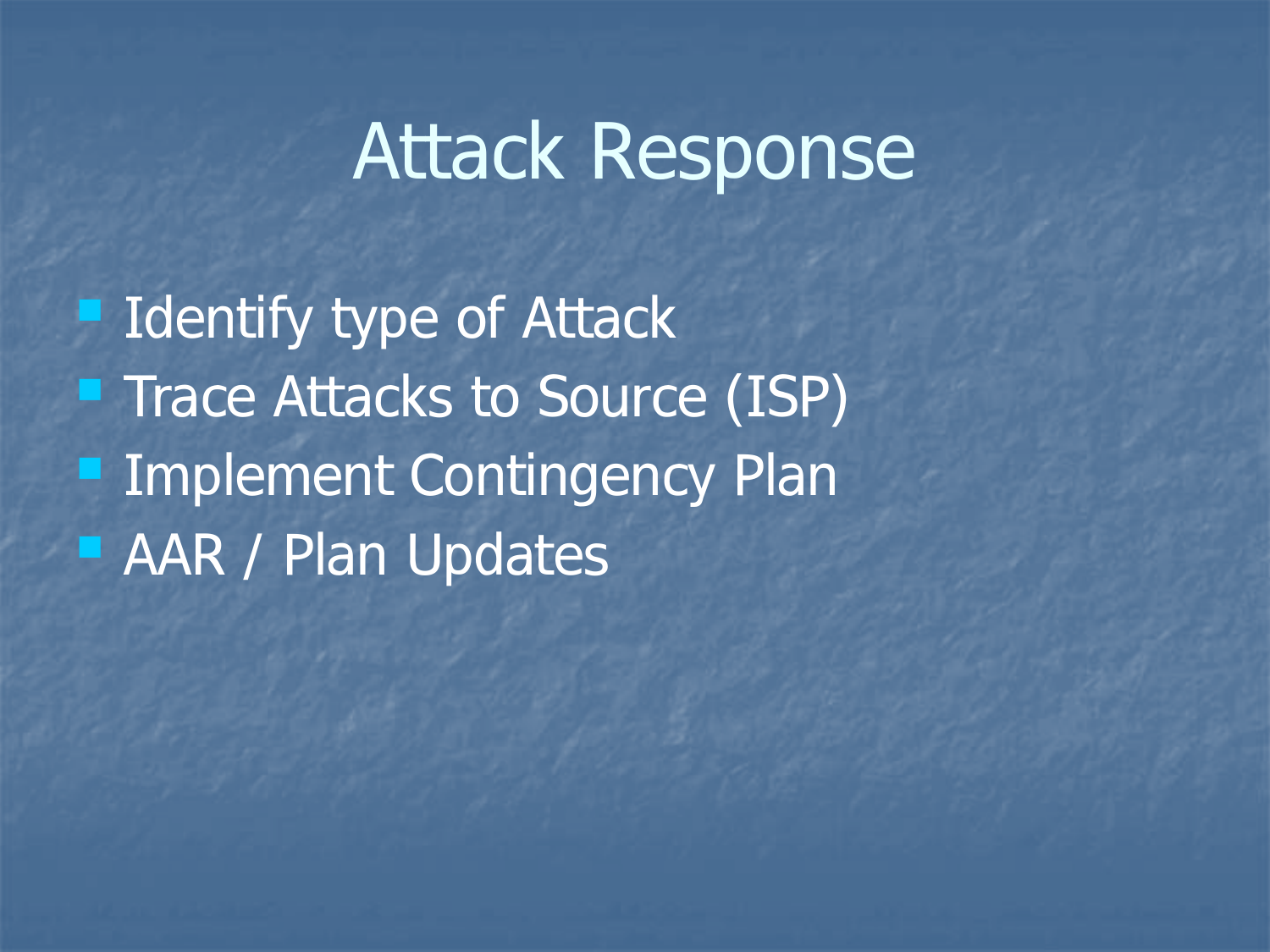

# Attack Response
Identify type of Attack
Trace Attacks to Source (ISP)
Implement Contingency Plan
AAR / Plan Updates